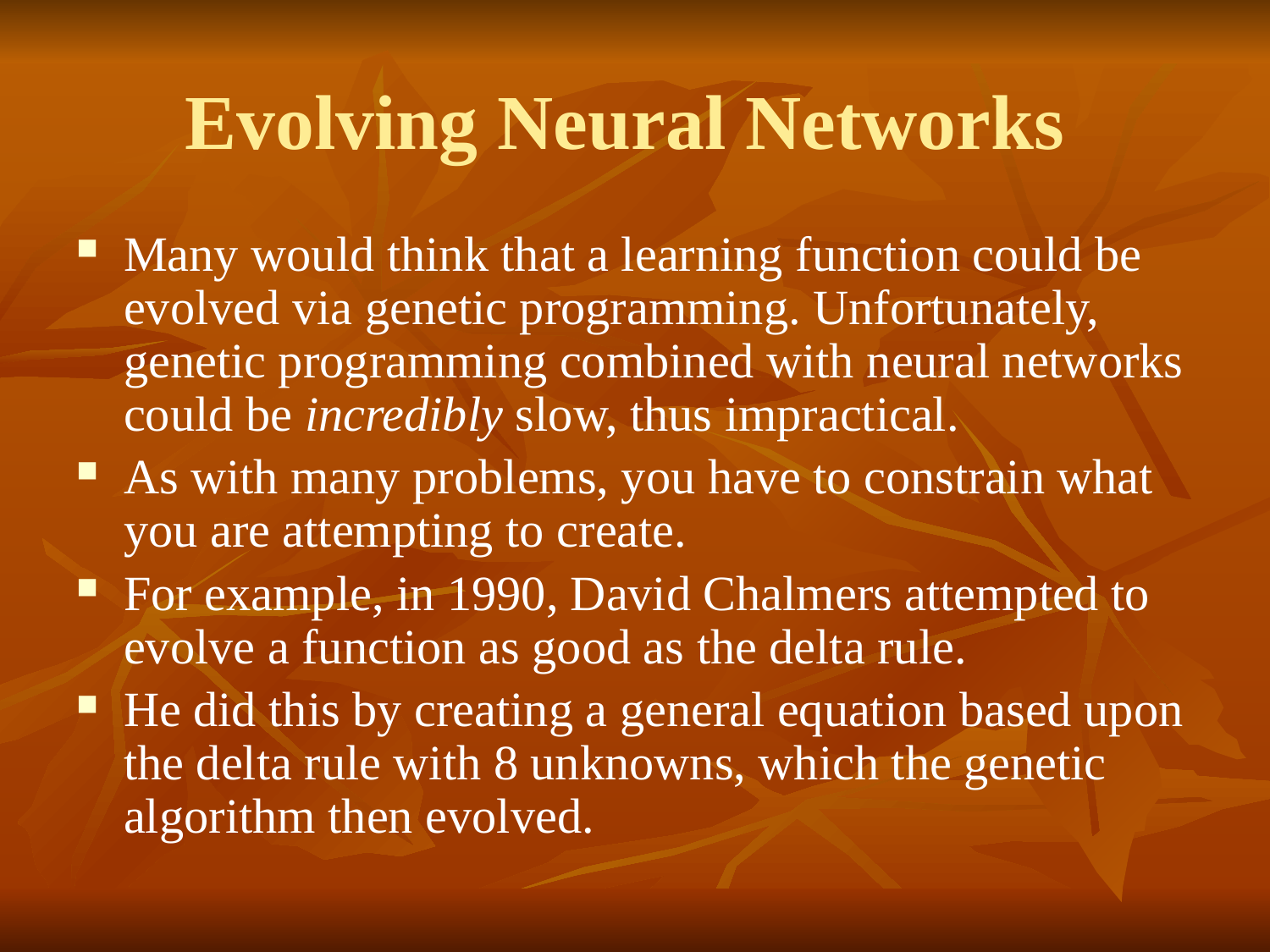

# Evolving Neural Networks
Many would think that a learning function could be evolved via genetic programming. Unfortunately, genetic programming combined with neural networks could be incredibly slow, thus impractical.
As with many problems, you have to constrain what you are attempting to create.
For example, in 1990, David Chalmers attempted to evolve a function as good as the delta rule.
He did this by creating a general equation based upon the delta rule with 8 unknowns, which the genetic algorithm then evolved.